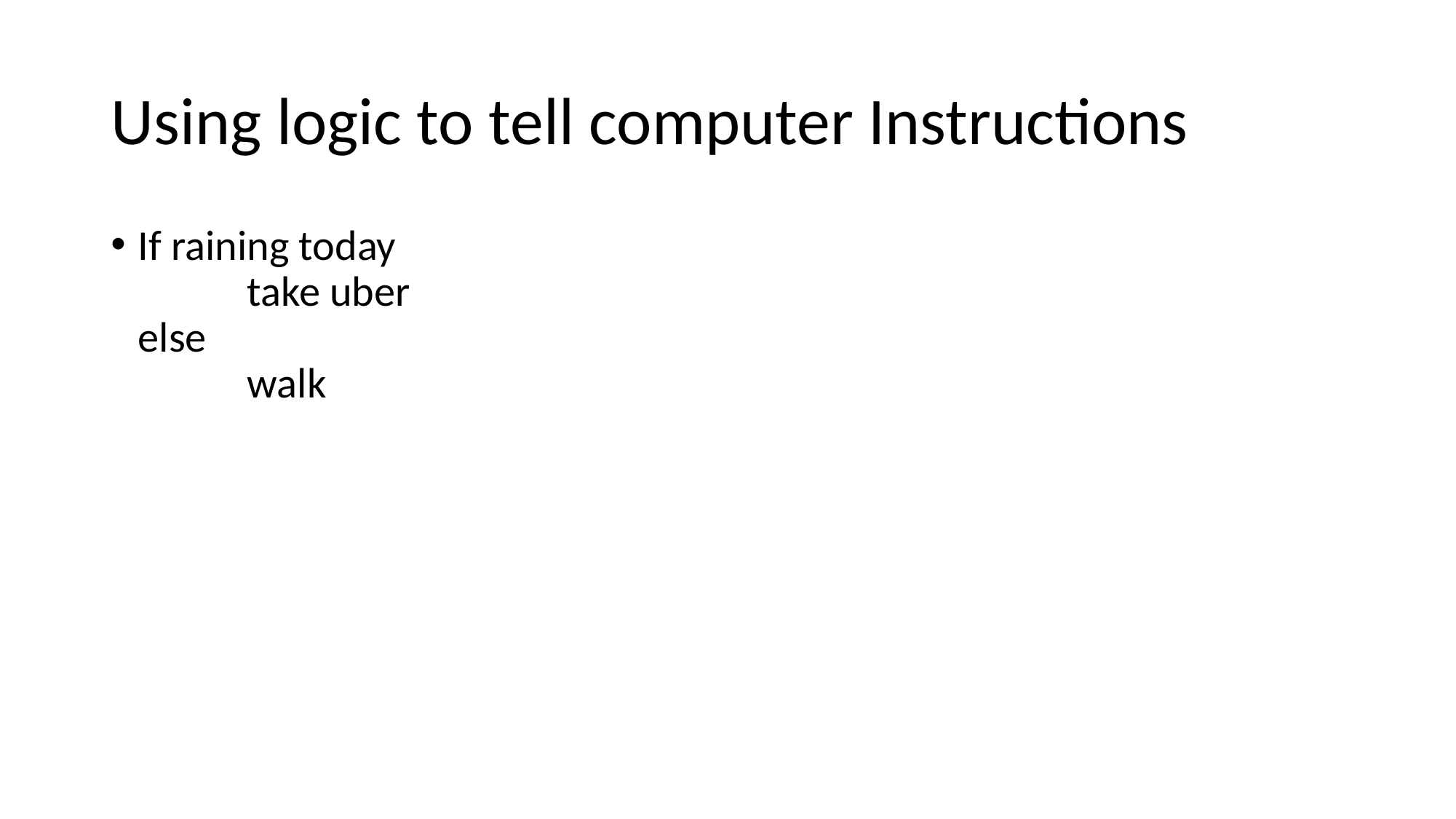

# Using logic to tell computer Instructions
If raining today
	take uber
else
	walk